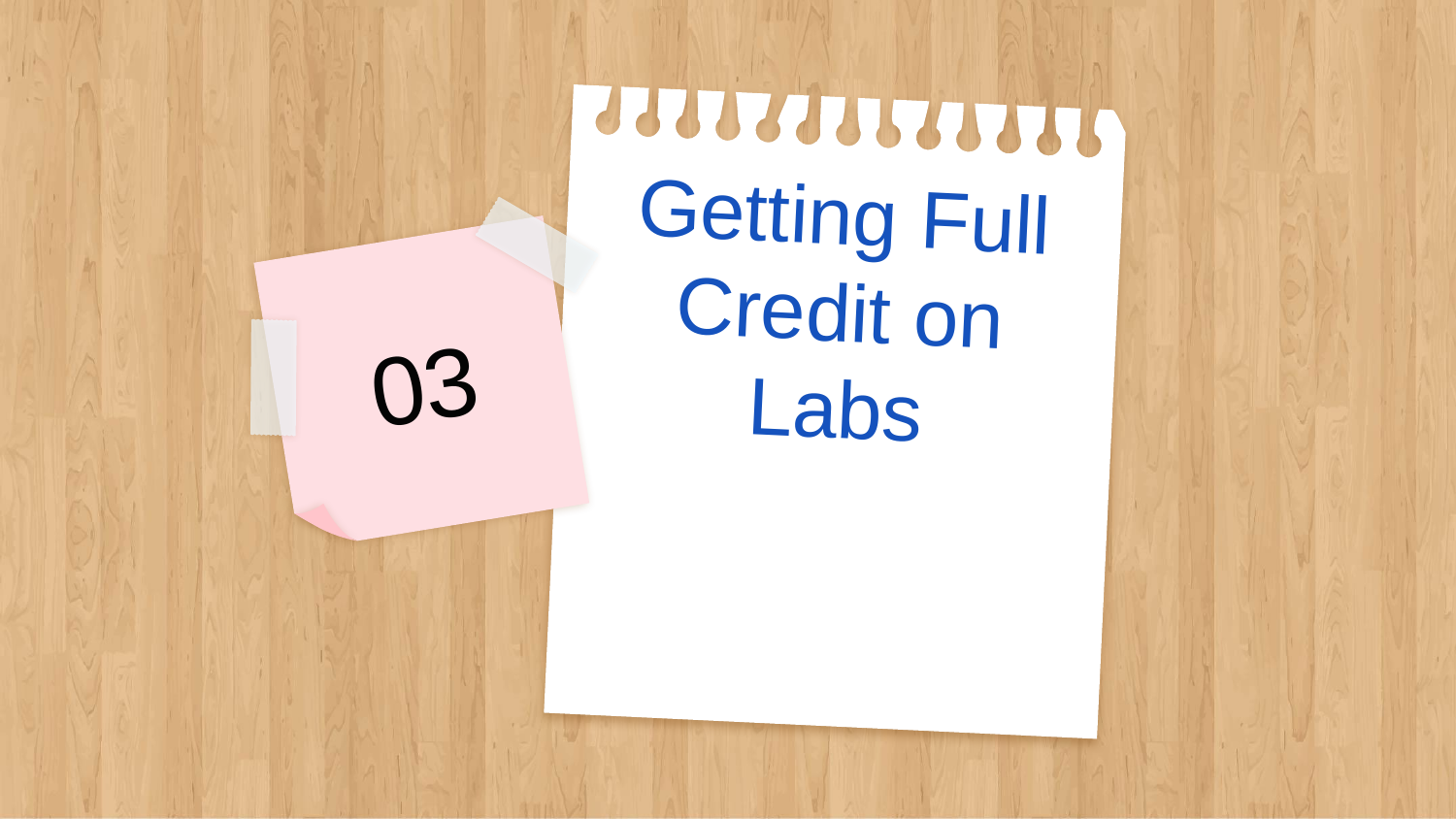

# Getting Full Credit on Labs
03